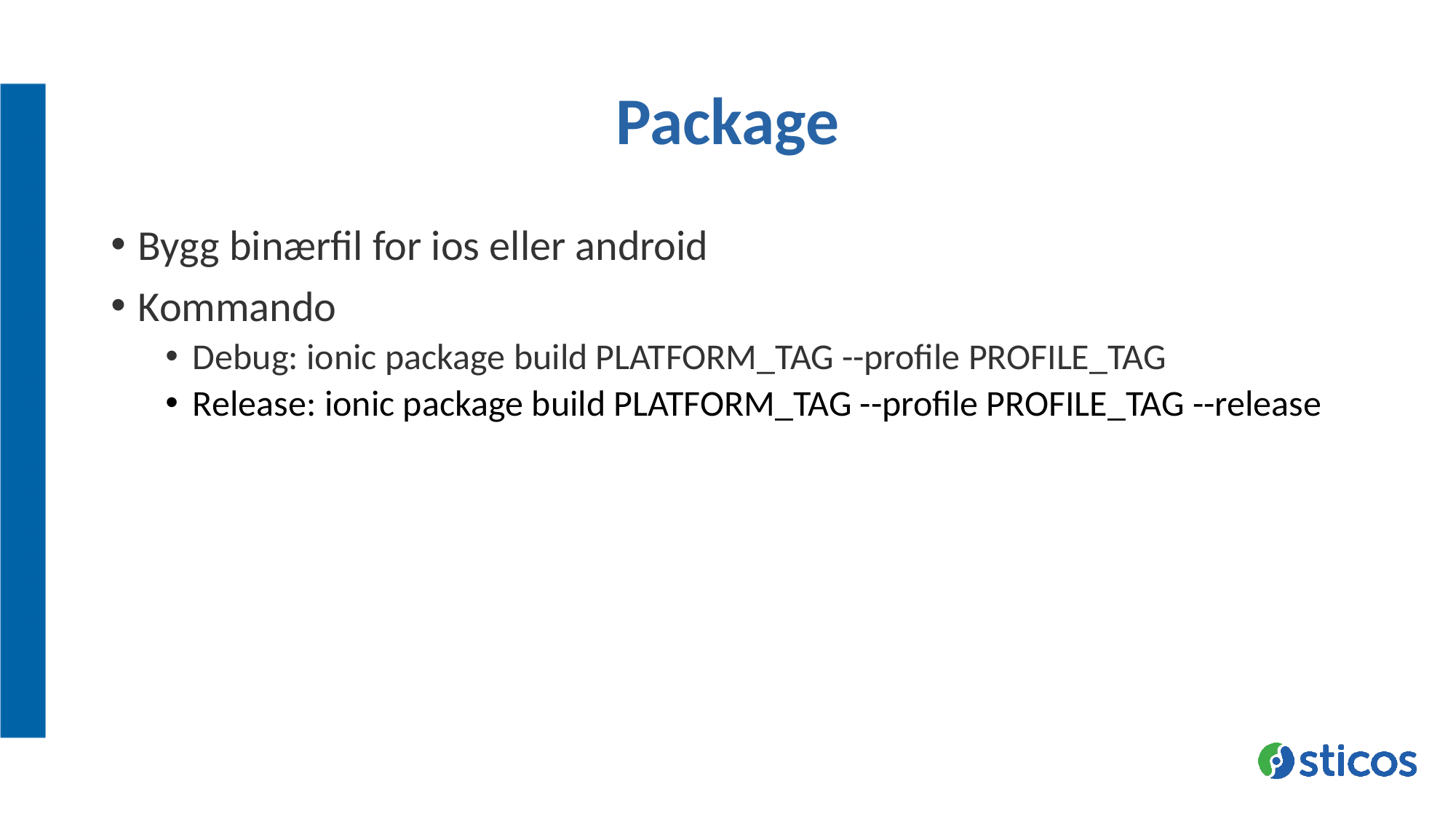

# Package
Bygg binærfil for ios eller android
Kommando
Debug: ionic package build PLATFORM_TAG --profile PROFILE_TAG
Release: ionic package build PLATFORM_TAG --profile PROFILE_TAG --release